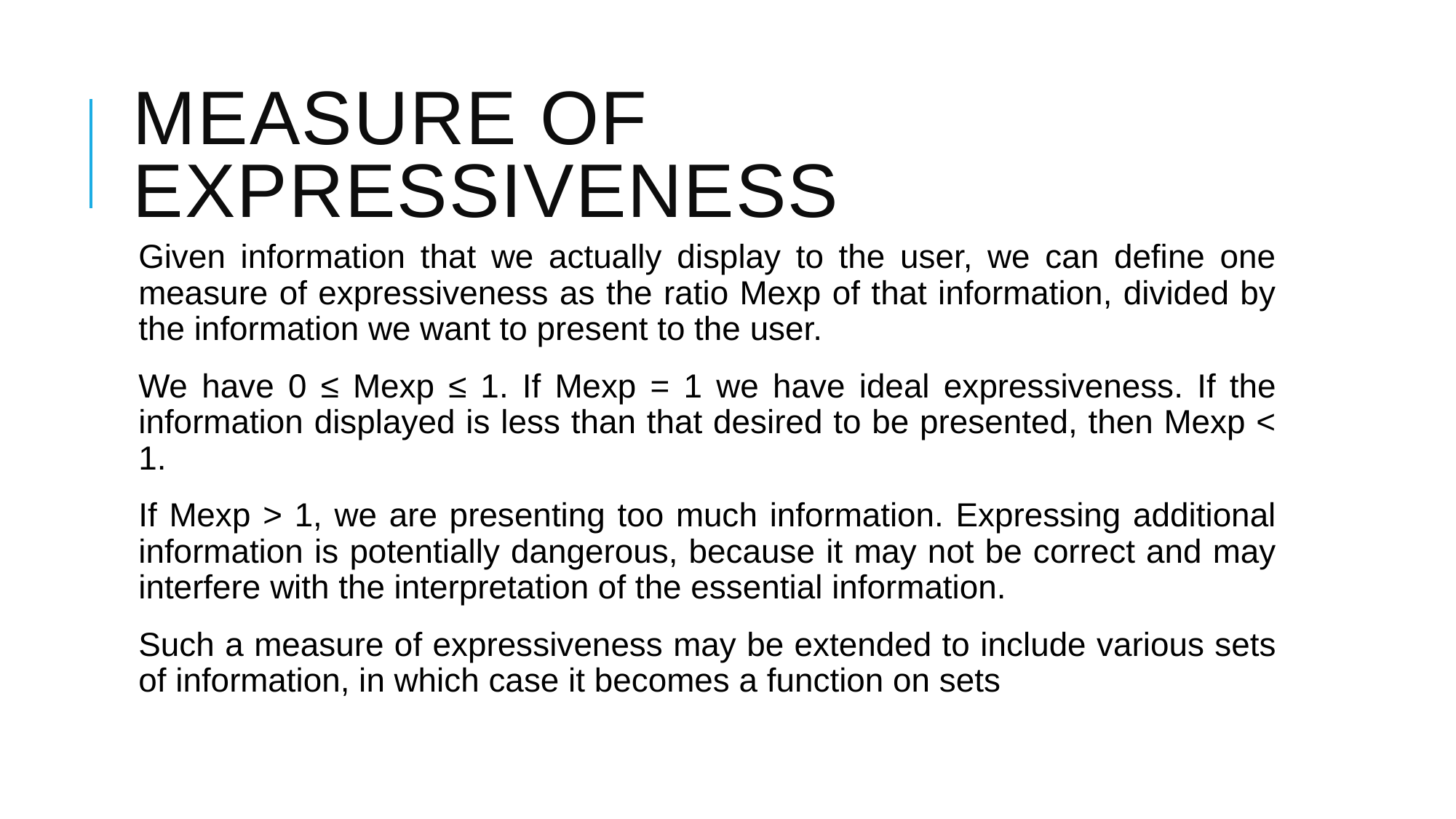

# Measure of expressiveness
Given information that we actually display to the user, we can define one measure of expressiveness as the ratio Mexp of that information, divided by the information we want to present to the user.
We have 0 ≤ Mexp ≤ 1. If Mexp = 1 we have ideal expressiveness. If the information displayed is less than that desired to be presented, then Mexp < 1.
If Mexp > 1, we are presenting too much information. Expressing additional information is potentially dangerous, because it may not be correct and may interfere with the interpretation of the essential information.
Such a measure of expressiveness may be extended to include various sets of information, in which case it becomes a function on sets